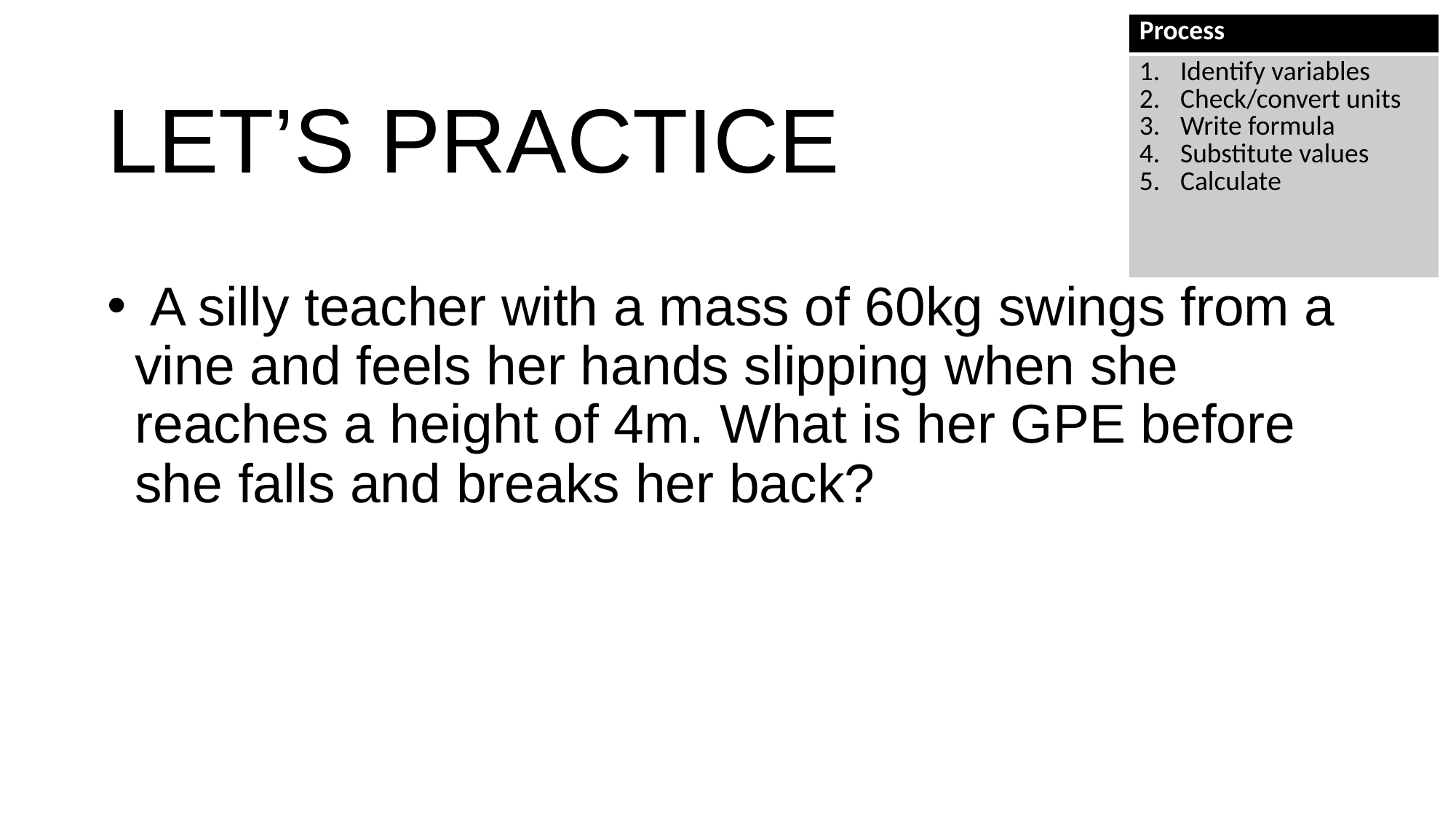

| Process |
| --- |
| Identify variables Check/convert units Write formula Substitute values Calculate |
# LET’S PRACTICE
 A silly teacher with a mass of 60kg swings from a vine and feels her hands slipping when she reaches a height of 4m. What is her GPE before she falls and breaks her back?